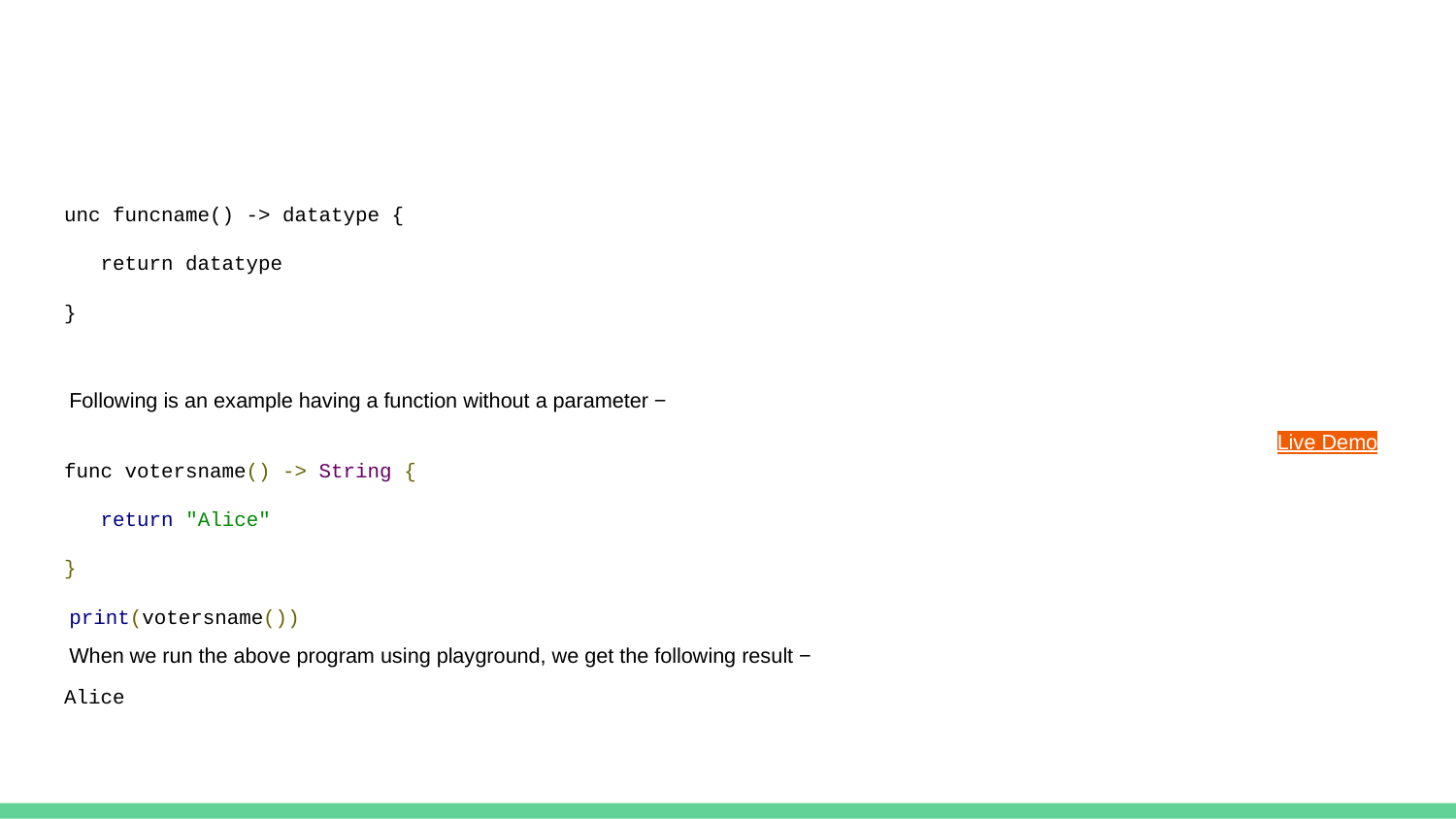

#
unc funcname() -> datatype {
   return datatype
}

Following is an example having a function without a parameter −
Live Demo
func votersname() -> String {
   return "Alice"
}
print(votersname())
When we run the above program using playground, we get the following result −
Alice